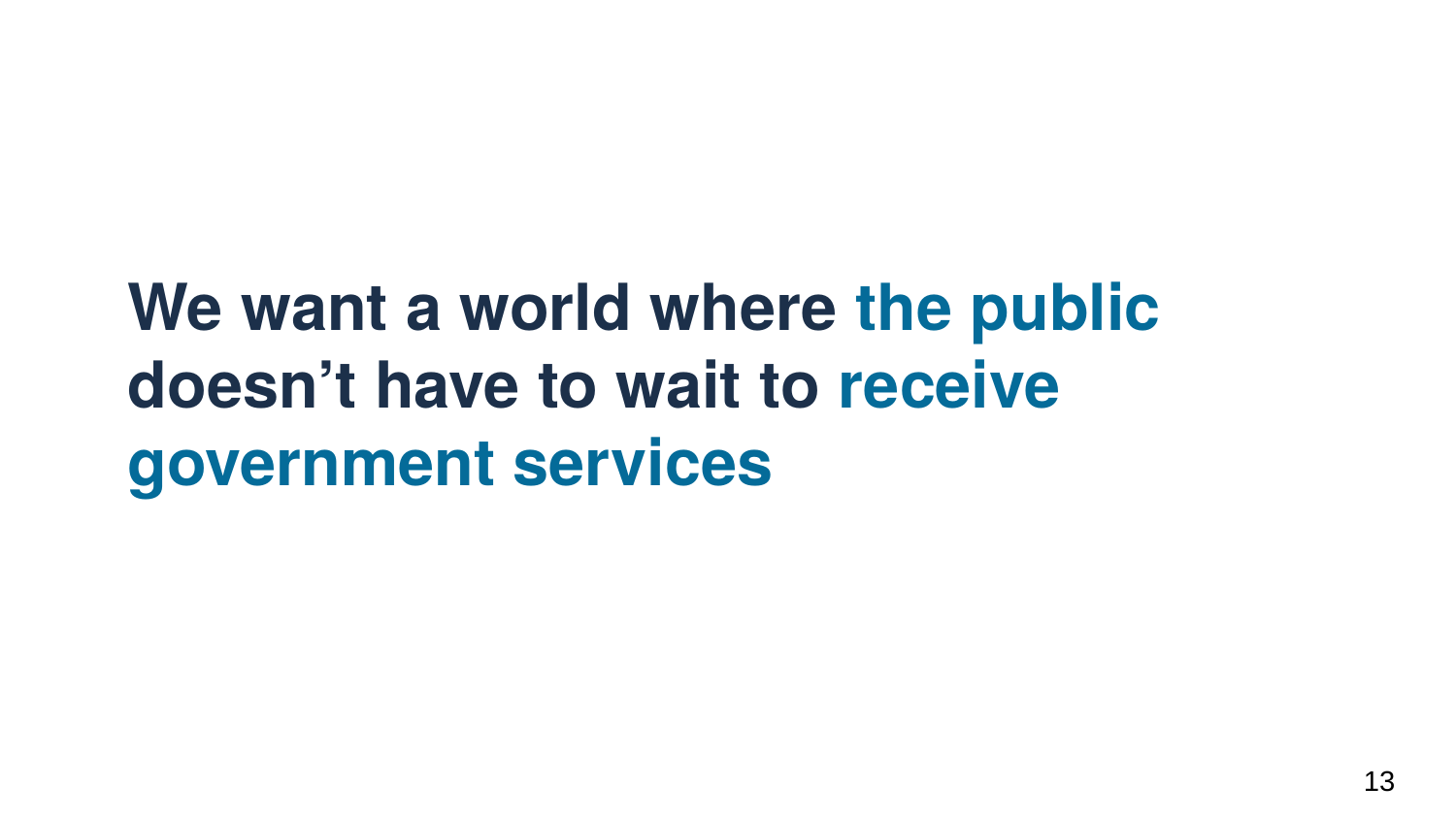

# We want a world where the public doesn’t have to wait to receive government services
13